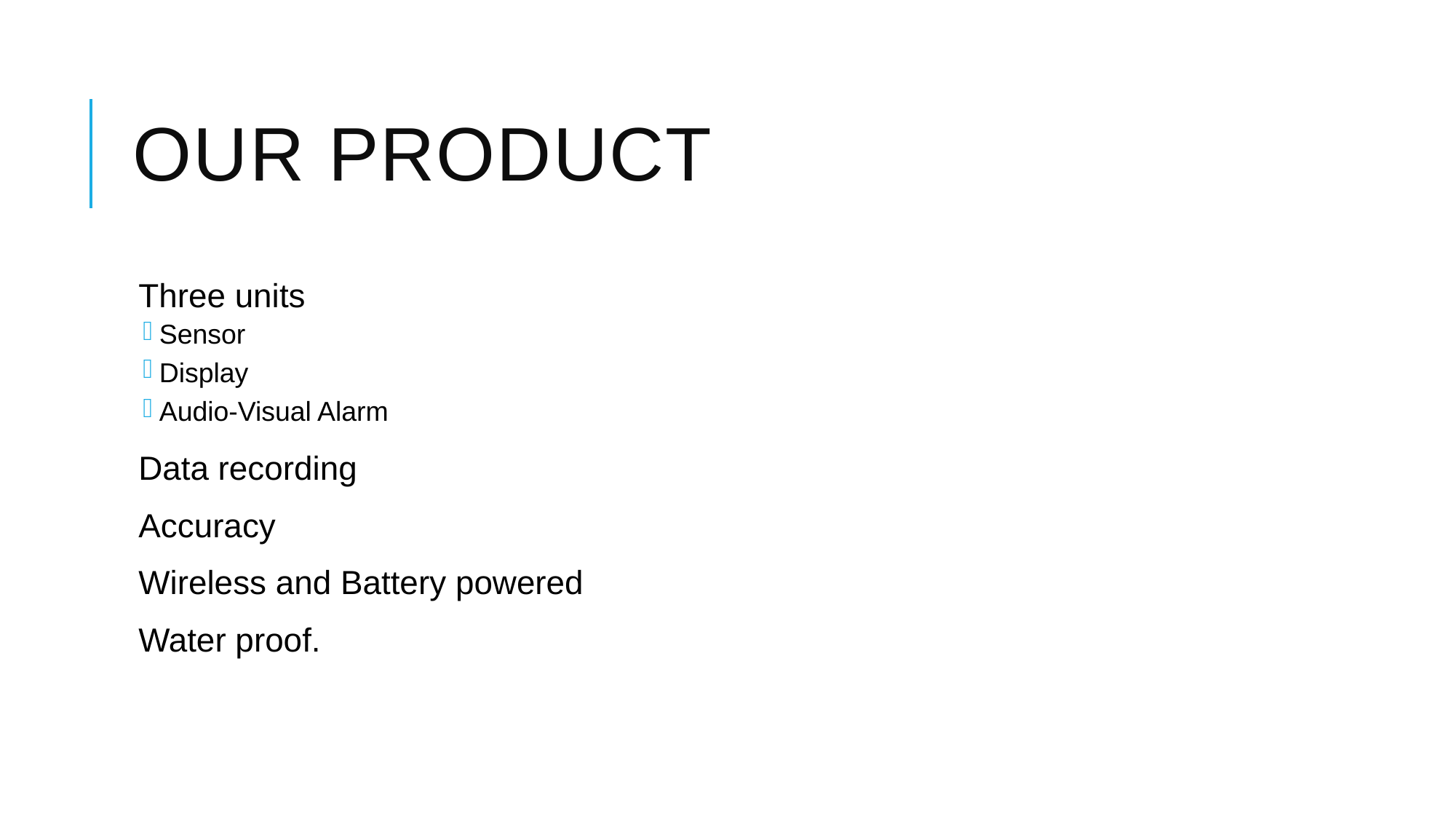

# Our Product
Three units
Sensor
Display
Audio-Visual Alarm
Data recording
Accuracy
Wireless and Battery powered
Water proof.